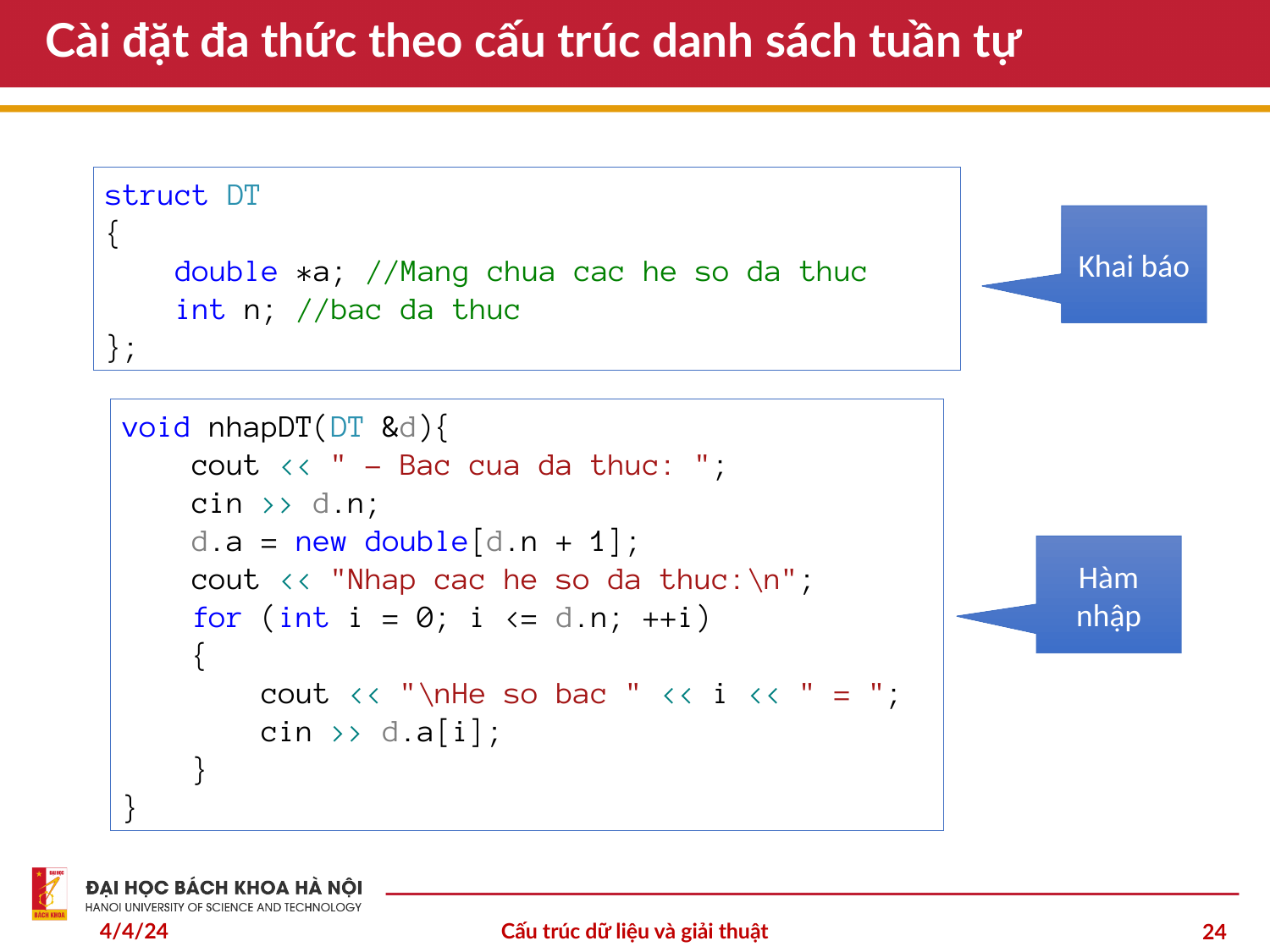

# Cài đặt đa thức theo cấu trúc danh sách tuần tự

struct DT
{
    double *a; //Mang chua cac he so da thuc
    int n; //bac da thuc
};
Khai báo
void nhapDT(DT &d){
    cout << " - Bac cua da thuc: ";
    cin >> d.n;
    d.a = new double[d.n + 1];
    cout << "Nhap cac he so da thuc:\n";
    for (int i = 0; i <= d.n; ++i)
    {
        cout << "\nHe so bac " << i << " = ";
        cin >> d.a[i];
    }
}
Hàm nhập
4/4/24
Cấu trúc dữ liệu và giải thuật
24